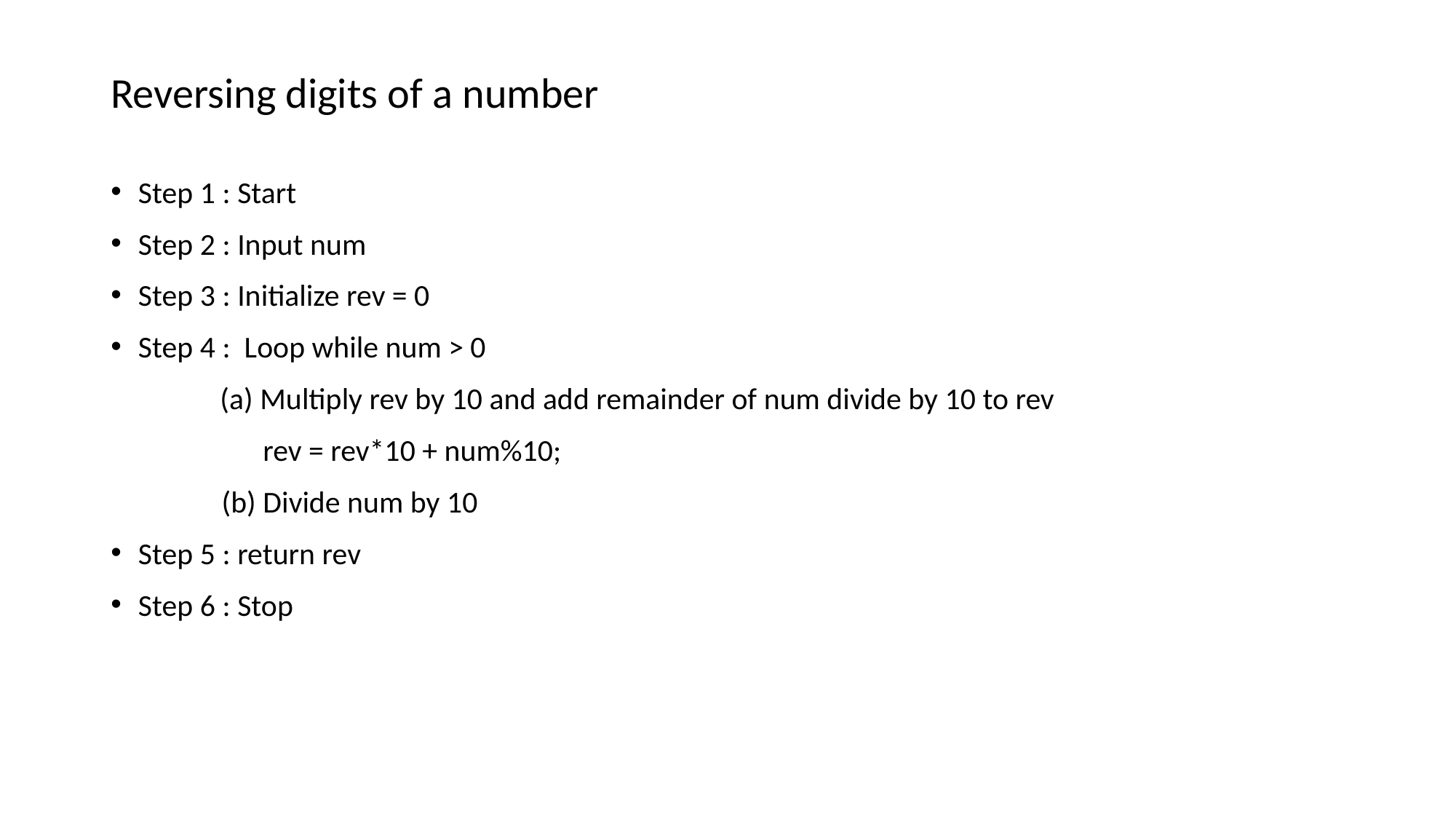

# Reversing digits of a number
Step 1 : Start
Step 2 : Input num
Step 3 : Initialize rev = 0
Step 4 :  Loop while num > 0
	(a) Multiply rev by 10 and add remainder of num divide by 10 to rev
                      rev = rev*10 + num%10;
                (b) Divide num by 10
Step 5 : return rev
Step 6 : Stop